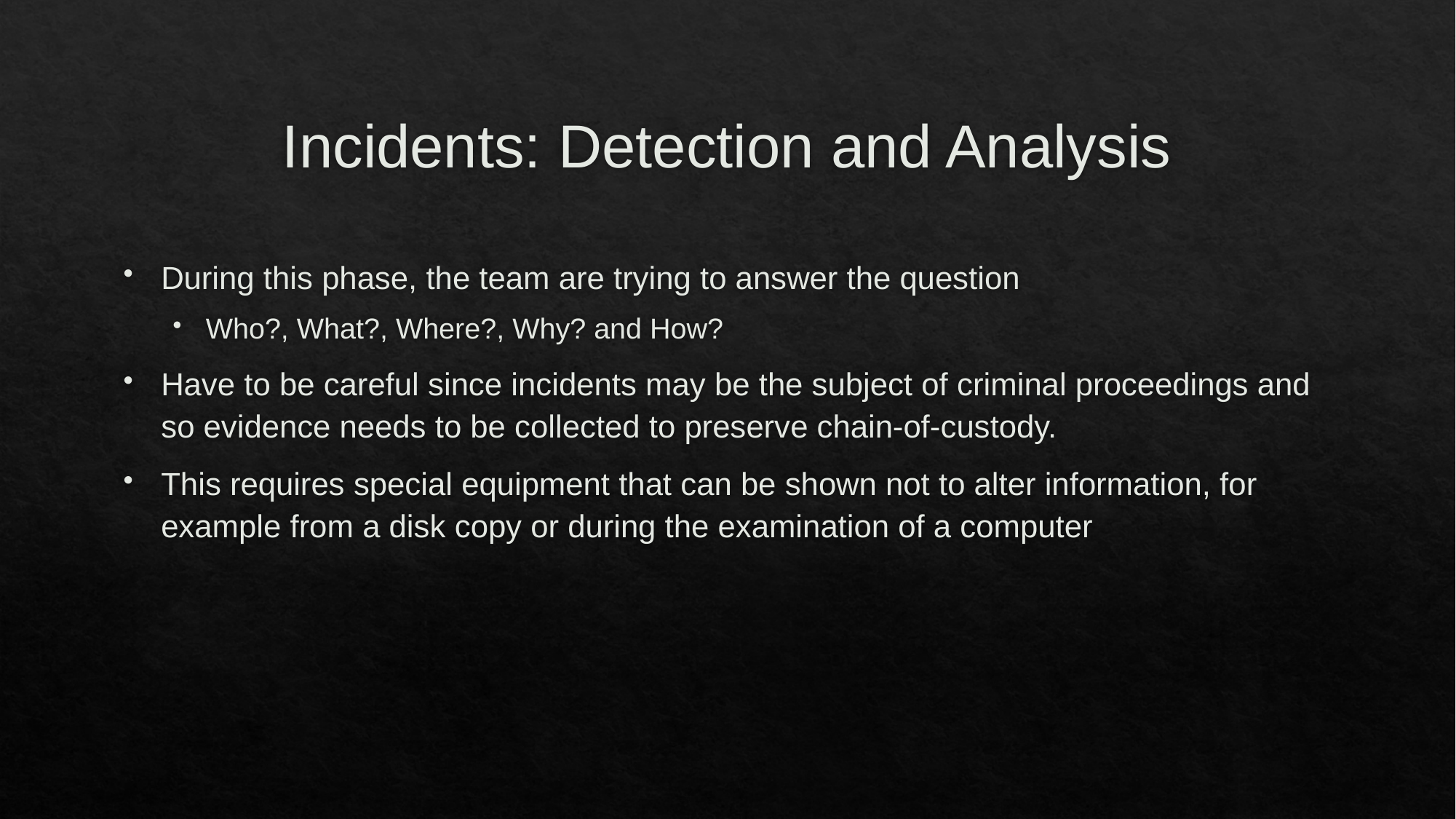

# Incidents: Detection and Analysis
During this phase, the team are trying to answer the question
Who?, What?, Where?, Why? and How?
Have to be careful since incidents may be the subject of criminal proceedings and so evidence needs to be collected to preserve chain-of-custody.
This requires special equipment that can be shown not to alter information, for example from a disk copy or during the examination of a computer